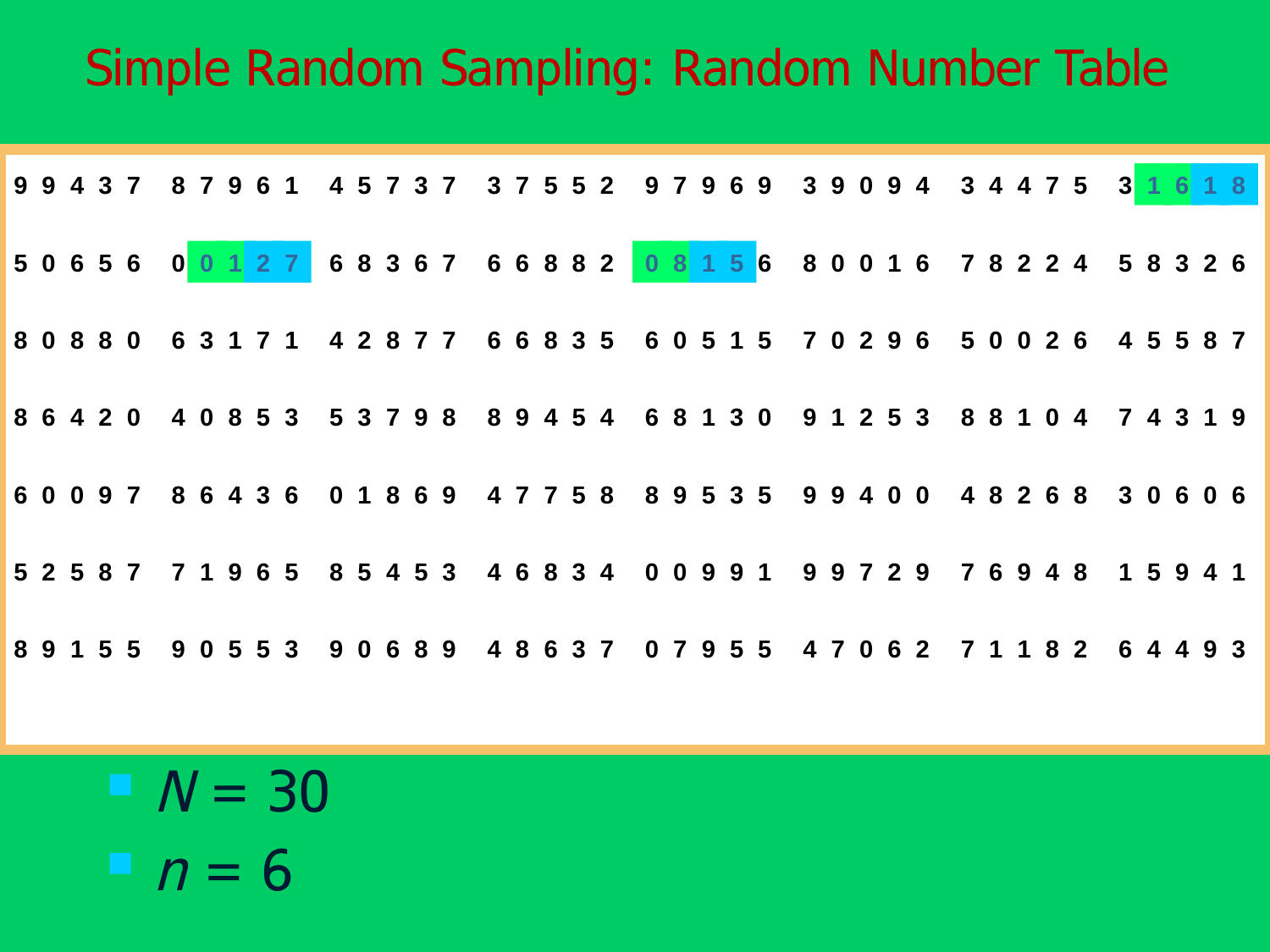

# Simple Random Sampling: Random Number Table

9
9
4
3
7
8
7
9
6
1
4
5
7
3
7
3
7
5
5
2
9
7
9
6
9
3
9
0
9
4
3
4
4
7
5
3
1
6
1
8
5
0
6
5
6
0
0
1
2
7
6
8
3
6
7
6
6
8
8
2
0
8
1
5
6
8
0
0
1
6
7
8
2
2
4
5
8
3
2
6
8
0
8
8
0
6
3
1
7
1
4
2
8
7
7
6
6
8
3
5
6
0
5
1
5
7
0
2
9
6
5
0
0
2
6
4
5
5
8
7
8
6
4
2
0
4
0
8
5
3
5
3
7
9
8
8
9
4
5
4
6
8
1
3
0
9
1
2
5
3
8
8
1
0
4
7
4
3
1
9
6
0
0
9
7
8
6
4
3
6
0
1
8
6
9
4
7
7
5
8
8
9
5
3
5
9
9
4
0
0
4
8
2
6
8
3
0
6
0
6
5
2
5
8
7
7
1
9
6
5
8
5
4
5
3
4
6
8
3
4
0
0
9
9
1
9
9
7
2
9
7
6
9
4
8
1
5
9
4
1
8
9
1
5
5
9
0
5
5
3
9
0
6
8
9
4
8
6
3
7
0
7
9
5
5
4
7
0
6
2
7
1
1
8
2
6
4
4
9
3
N = 30
n = 6